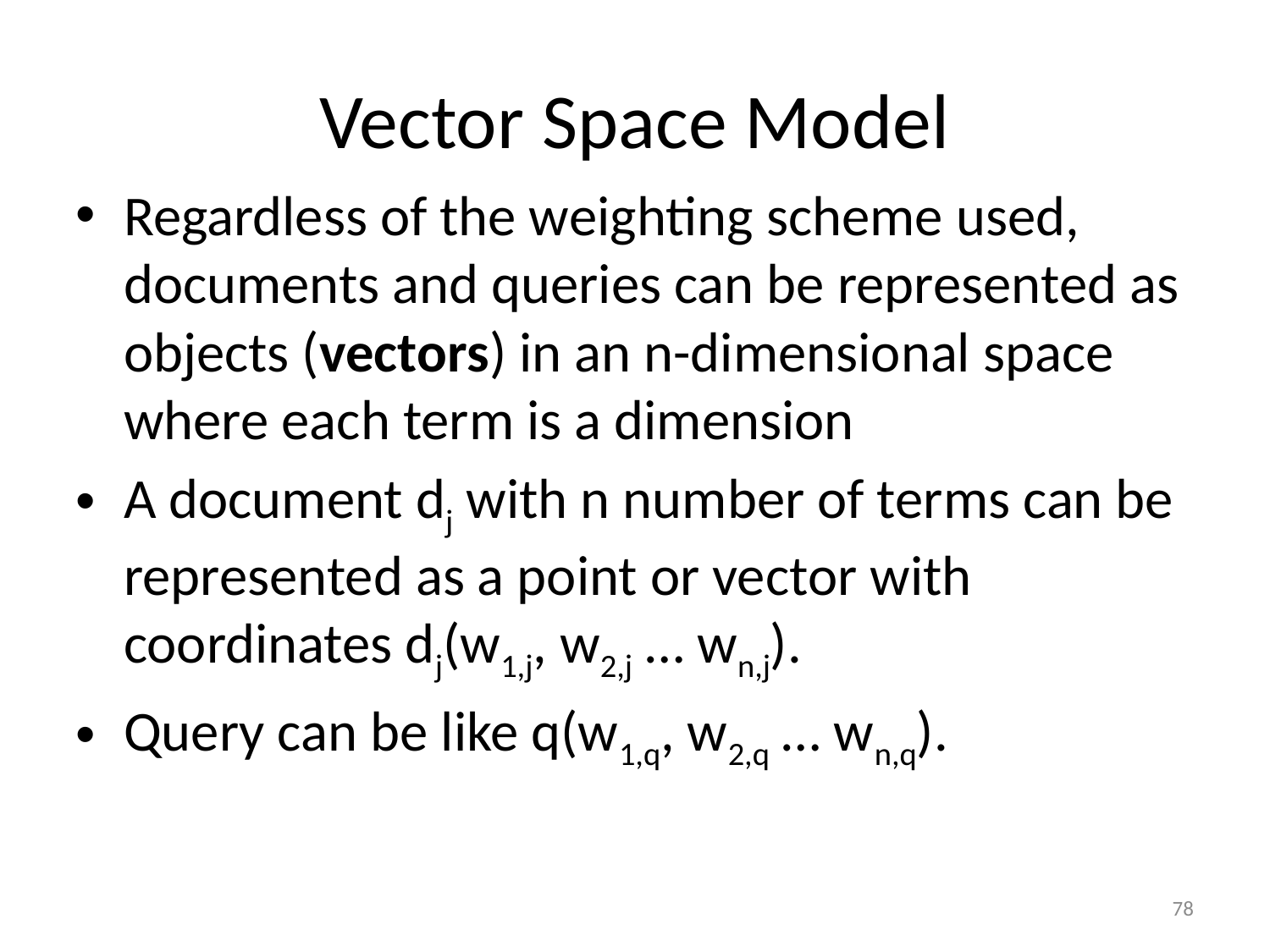

Vector Space Model
Regardless of the weighting scheme used, documents and queries can be represented as objects (vectors) in an n-dimensional space where each term is a dimension
A document dj with n number of terms can be represented as a point or vector with coordinates dj(w1,j, w2,j … wn,j).
Query can be like q(w1,q, w2,q … wn,q).
78